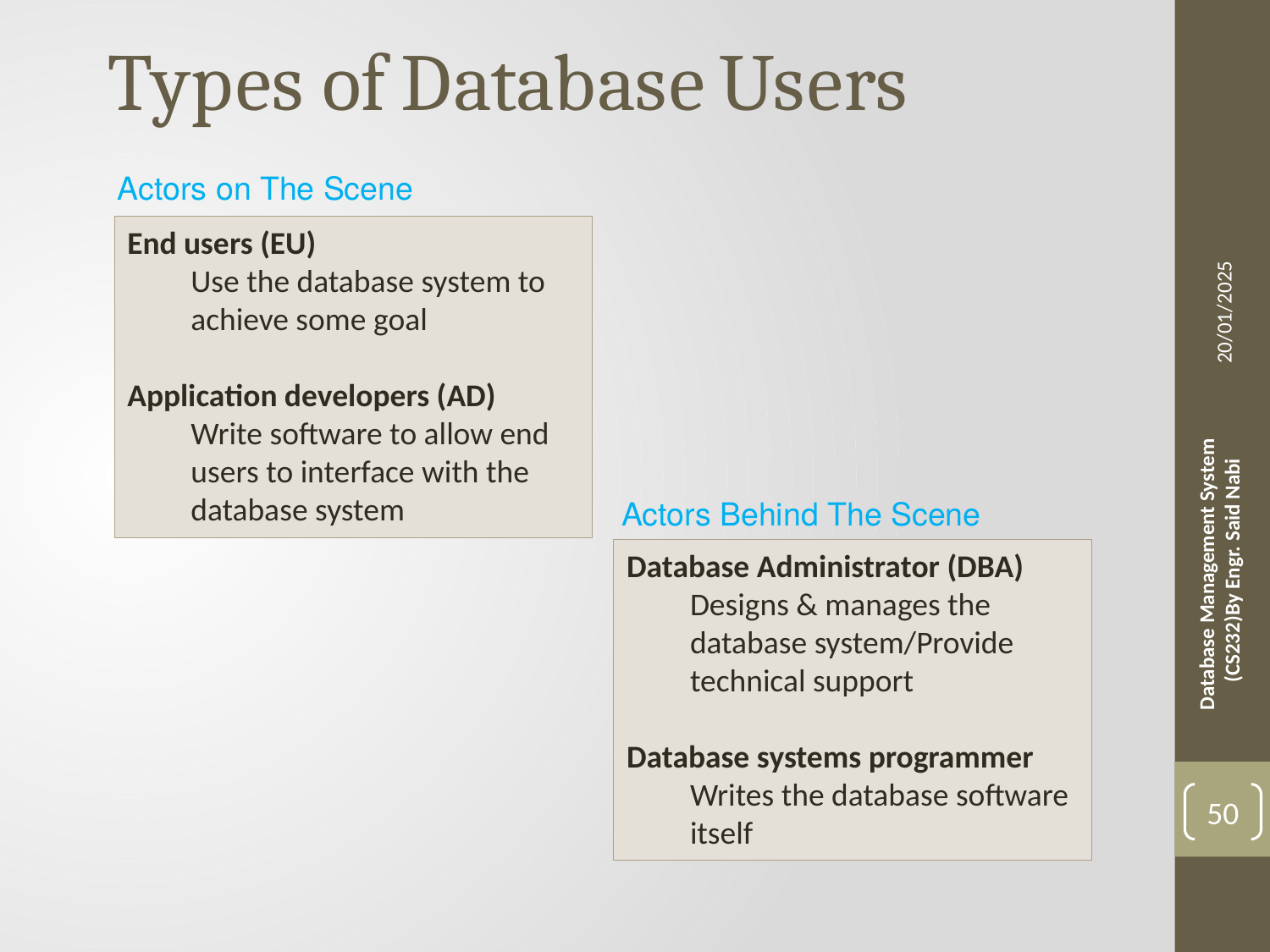

# Types of Database Users
Actors on The Scene
20/01/2025
End users (EU)
Use the database system to achieve some goal

Application developers (AD)
Write software to allow end users to interface with the database system
Actors Behind The Scene
Database Administrator (DBA)
Designs & manages the database system/Provide technical support

Database systems programmer
Writes the database software itself
 Database Management System (CS232)By Engr. Said Nabi
50